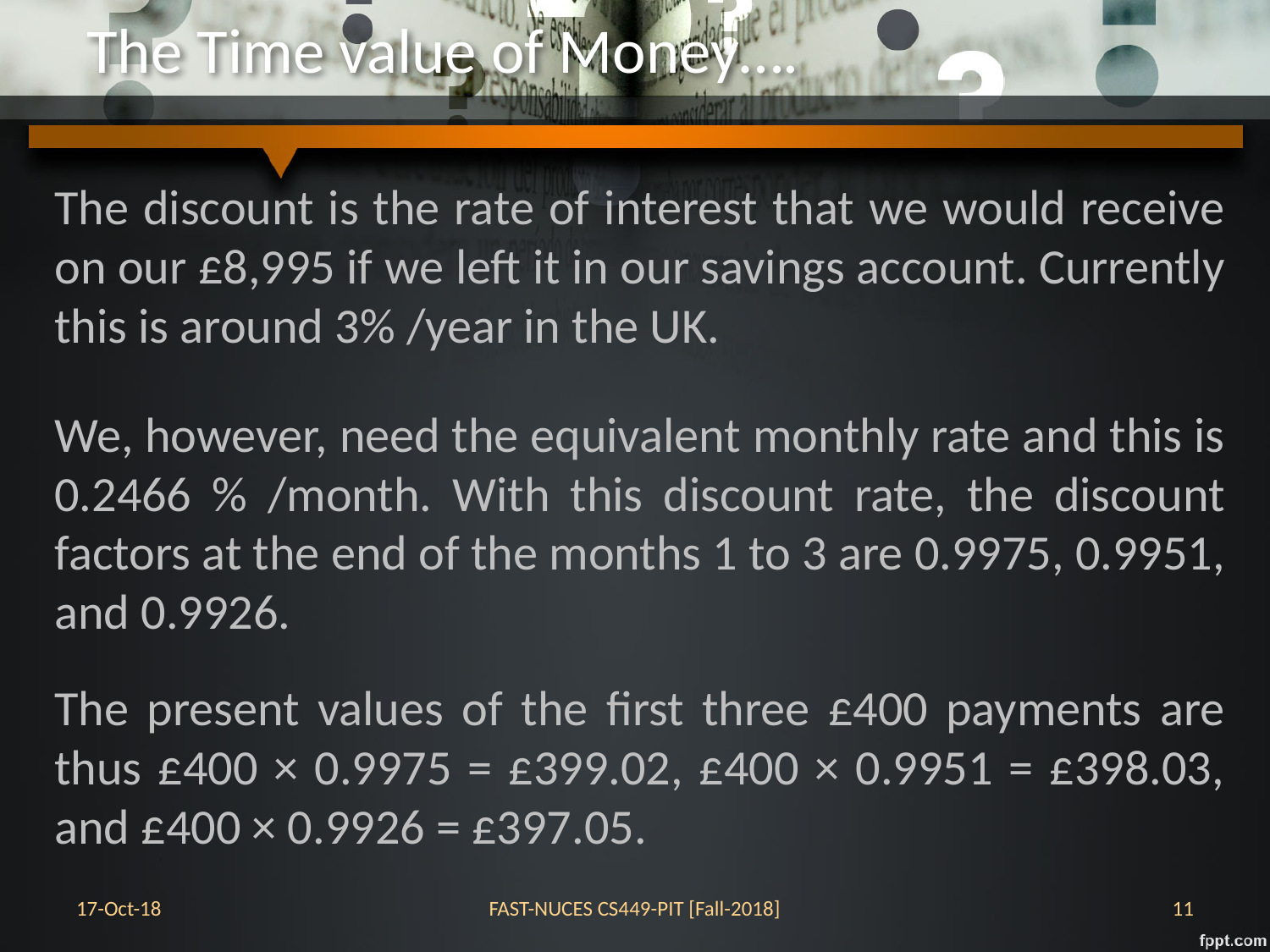

# The Time value of Money….
The discount is the rate of interest that we would receive on our £8,995 if we left it in our savings account. Currently this is around 3% /year in the UK.

We, however, need the equivalent monthly rate and this is 0.2466 % /month. With this discount rate, the discount factors at the end of the months 1 to 3 are 0.9975, 0.9951, and 0.9926.

The present values of the first three £400 payments are thus £400 × 0.9975 = £399.02, £400 × 0.9951 = £398.03, and £400 × 0.9926 = £397.05.
17-Oct-18
FAST-NUCES CS449-PIT [Fall-2018]
11